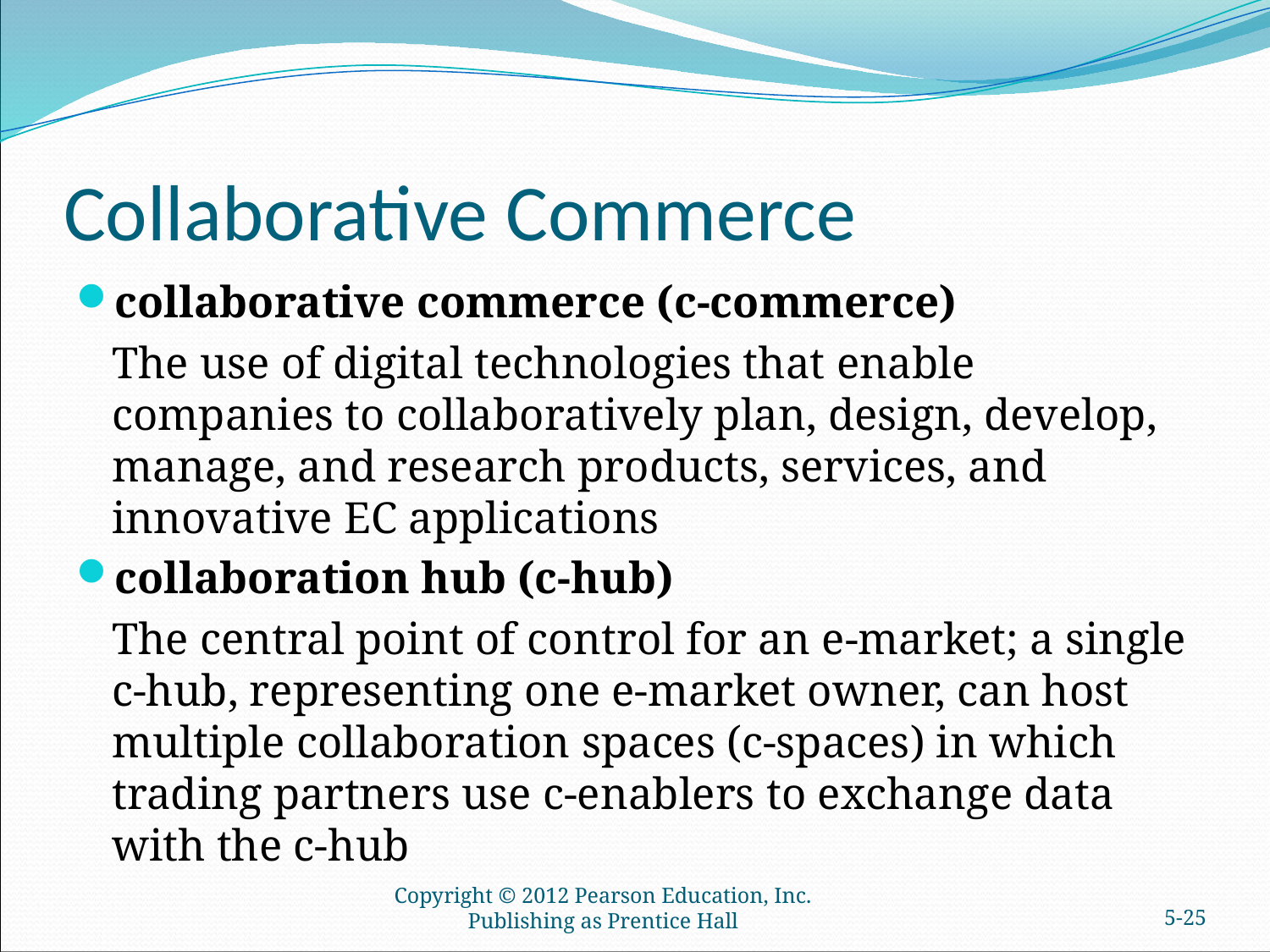

# Collaborative Commerce
collaborative commerce (c-commerce)
	The use of digital technologies that enable companies to collaboratively plan, design, develop, manage, and research products, services, and innovative EC applications
collaboration hub (c-hub)
	The central point of control for an e-market; a single c-hub, representing one e-market owner, can host multiple collaboration spaces (c-spaces) in which trading partners use c-enablers to exchange data with the c-hub
Copyright © 2012 Pearson Education, Inc. Publishing as Prentice Hall
5-25